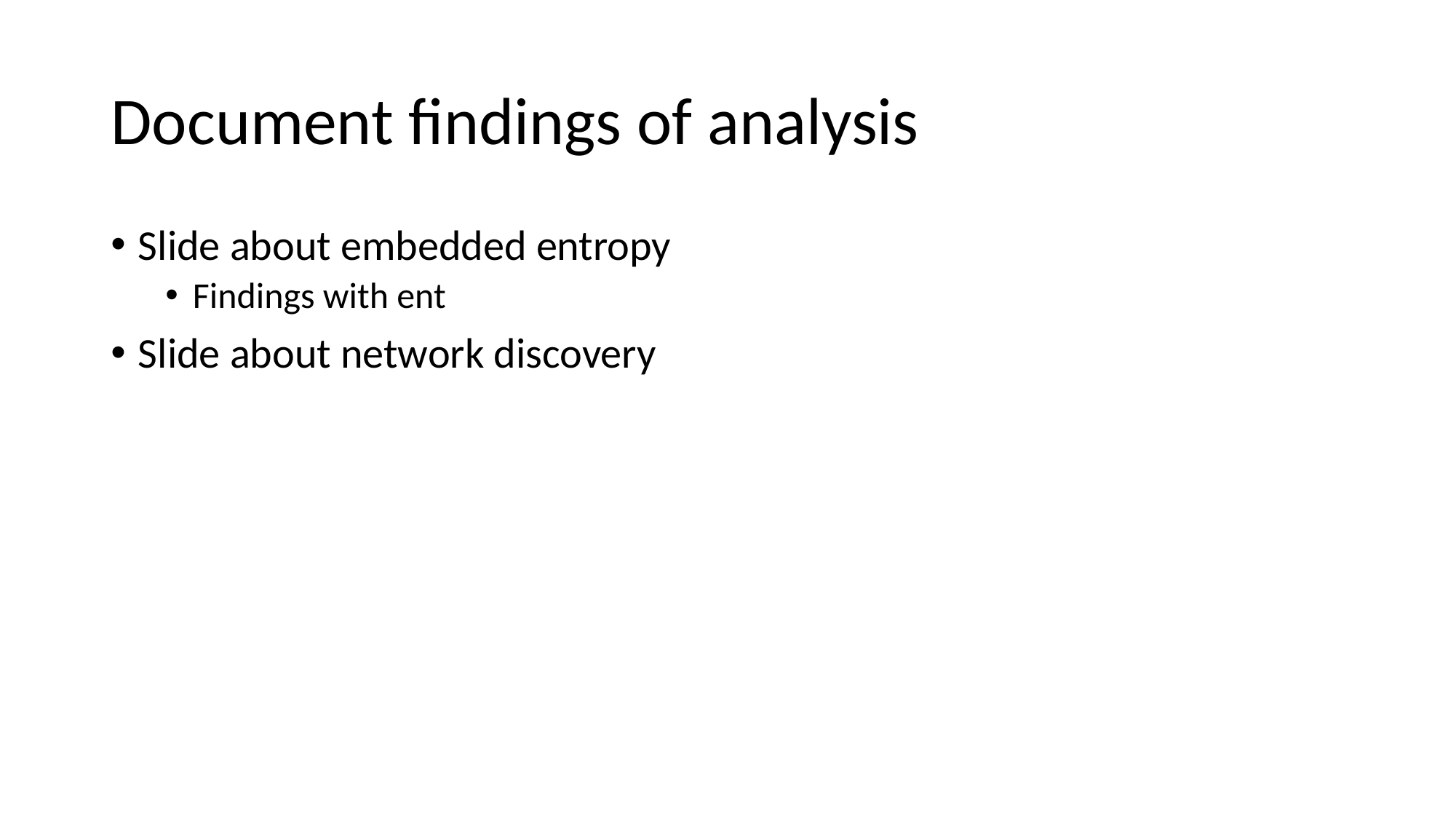

# Document findings of analysis
Slide about embedded entropy
Findings with ent
Slide about network discovery